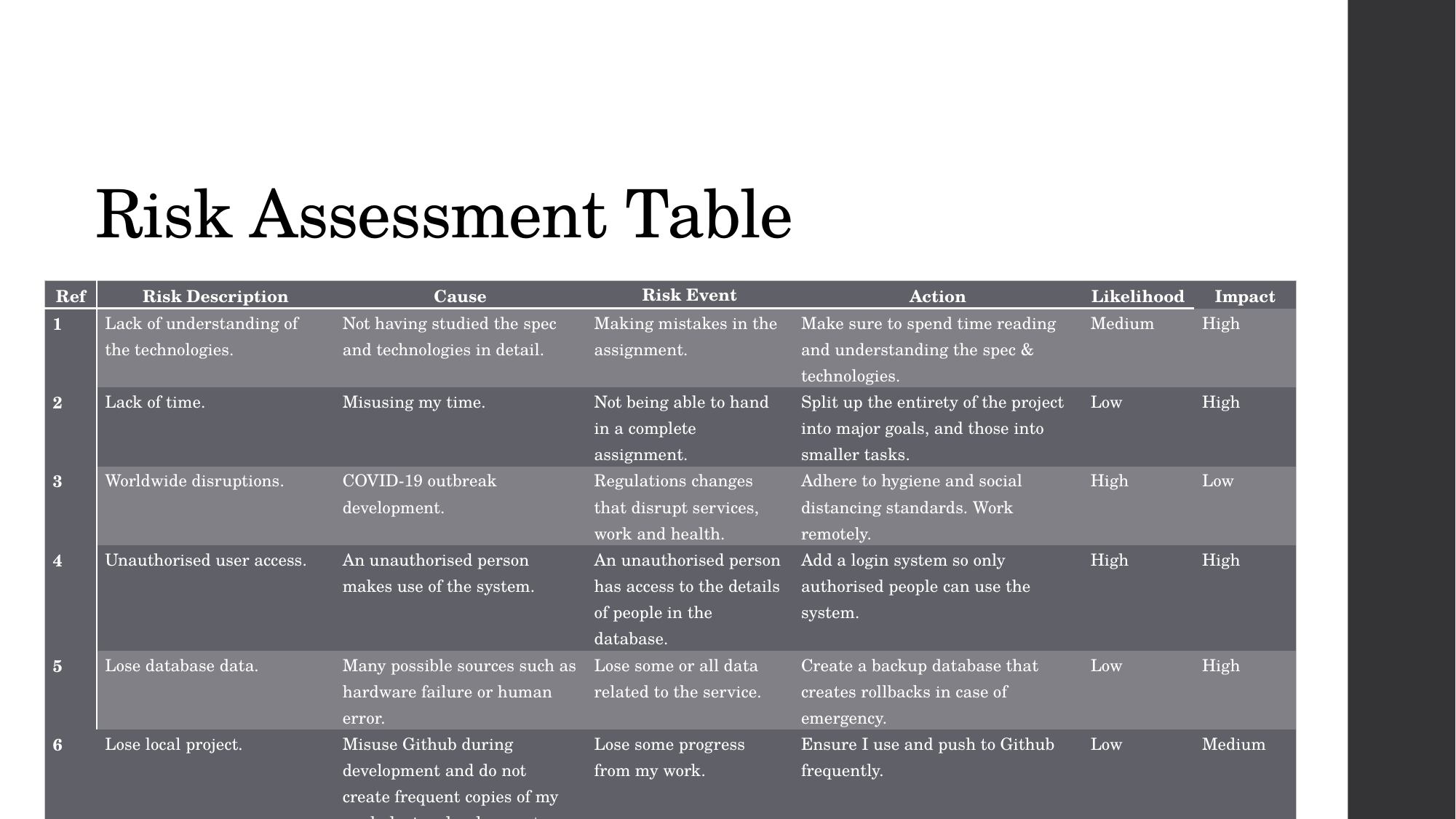

# Risk Assessment Table
| Ref | Risk Description | Cause | Risk Event | Action | Likelihood | Impact |
| --- | --- | --- | --- | --- | --- | --- |
| 1 | Lack of understanding of the technologies. | Not having studied the spec and technologies in detail. | Making mistakes in the assignment. | Make sure to spend time reading and understanding the spec & technologies. | Medium | High |
| 2 | Lack of time. | Misusing my time. | Not being able to hand in a complete assignment. | Split up the entirety of the project into major goals, and those into smaller tasks. | Low | High |
| 3 | Worldwide disruptions. | COVID-19 outbreak development. | Regulations changes that disrupt services, work and health. | Adhere to hygiene and social distancing standards. Work remotely. | High | Low |
| 4 | Unauthorised user access. | An unauthorised person makes use of the system. | An unauthorised person has access to the details of people in the database. | Add a login system so only authorised people can use the system. | High | High |
| 5 | Lose database data. | Many possible sources such as hardware failure or human error. | Lose some or all data related to the service. | Create a backup database that creates rollbacks in case of emergency. | Low | High |
| 6 | Lose local project. | Misuse Github during development and do not create frequent copies of my work during development. | Lose some progress from my work. | Ensure I use and push to Github frequently. | Low | Medium |